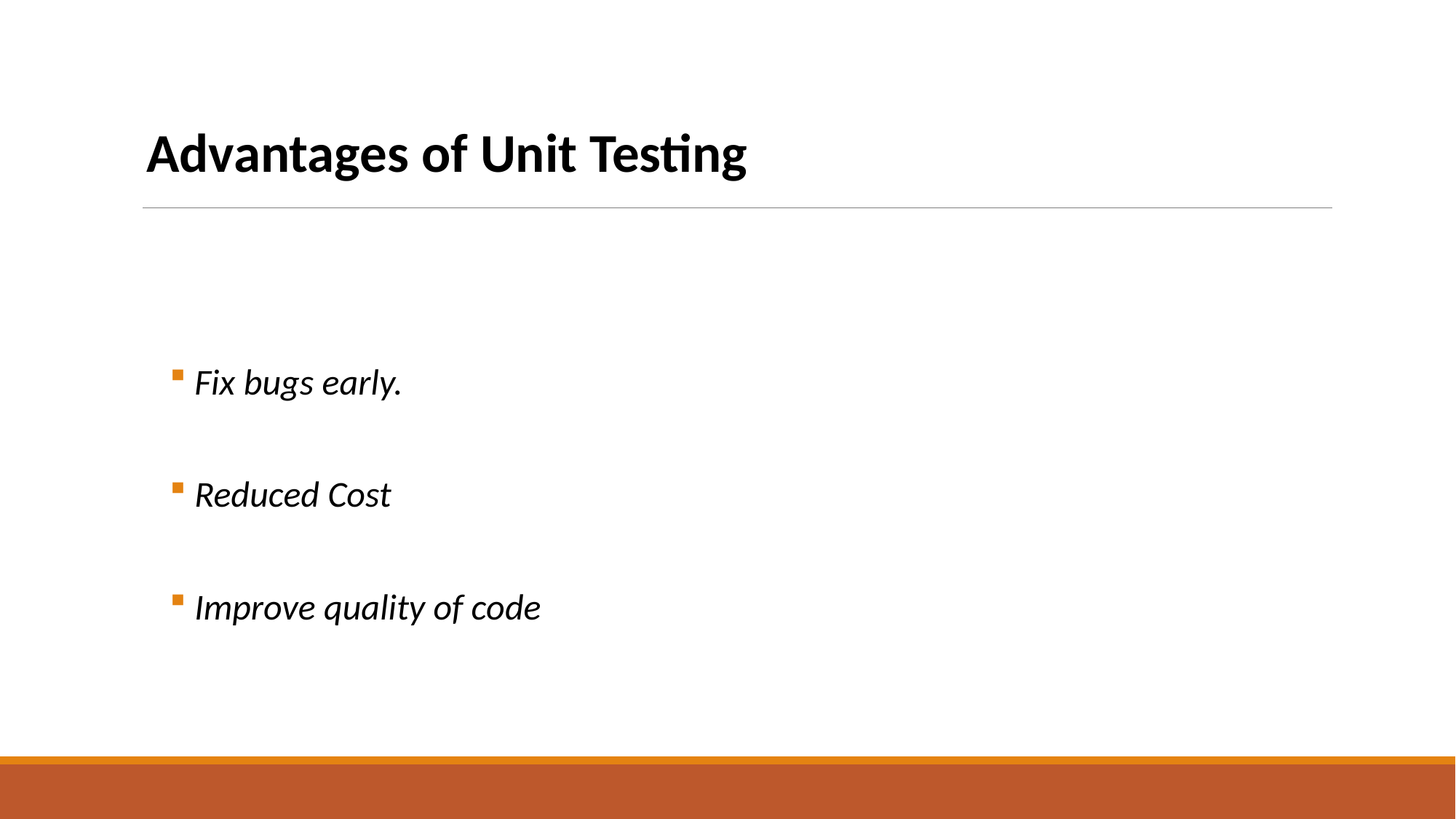

Advantages of Unit Testing

 Fix bugs early.

 Reduced Cost

 Improve quality of code